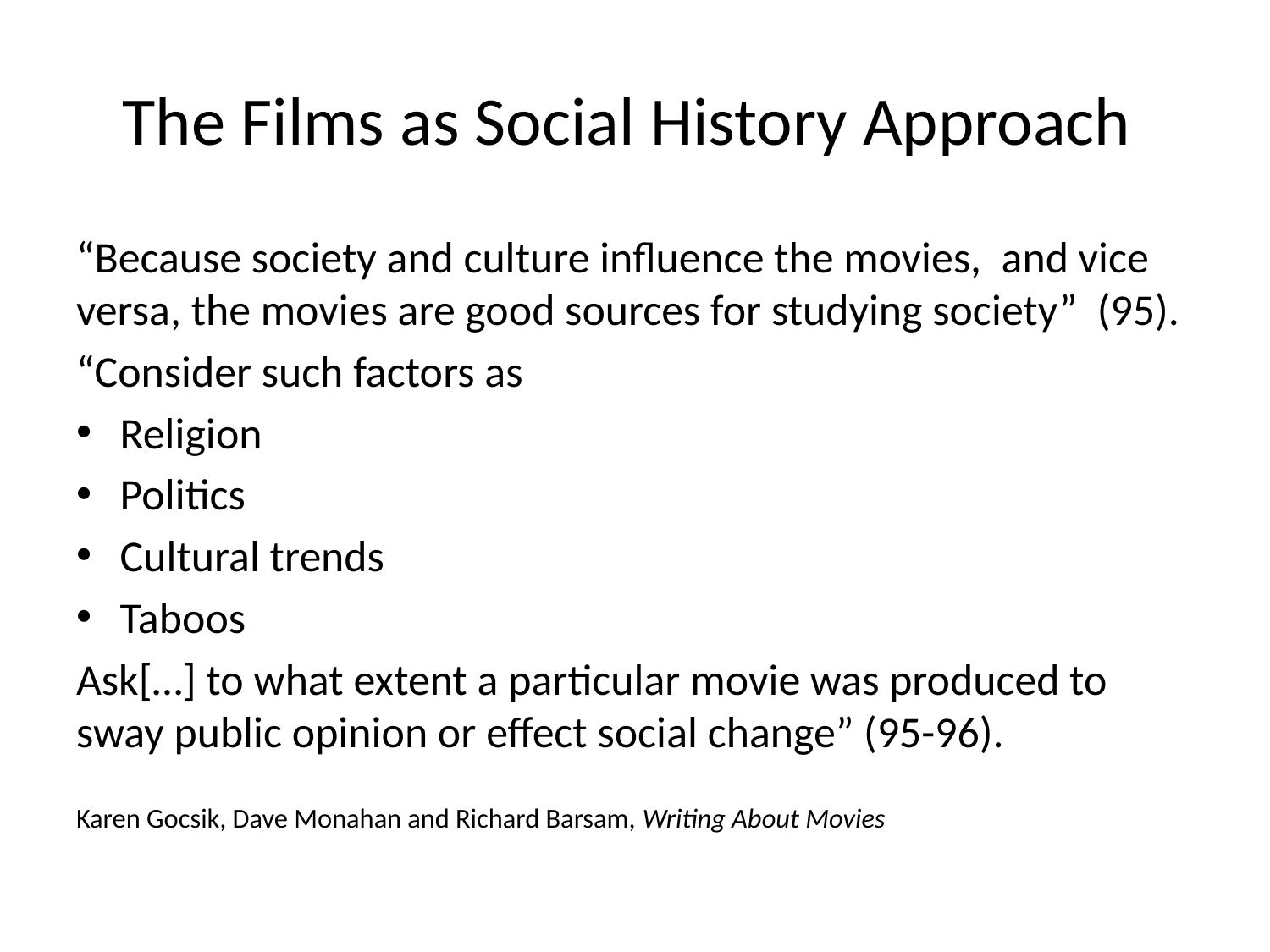

# The Films as Social History Approach
“Because society and culture influence the movies,  and vice versa, the movies are good sources for studying society”  (95).
“Consider such factors as
Religion
Politics
Cultural trends
Taboos
Ask[…] to what extent a particular movie was produced to sway public opinion or effect social change” (95-96).

Karen Gocsik, Dave Monahan and Richard Barsam, Writing About Movies